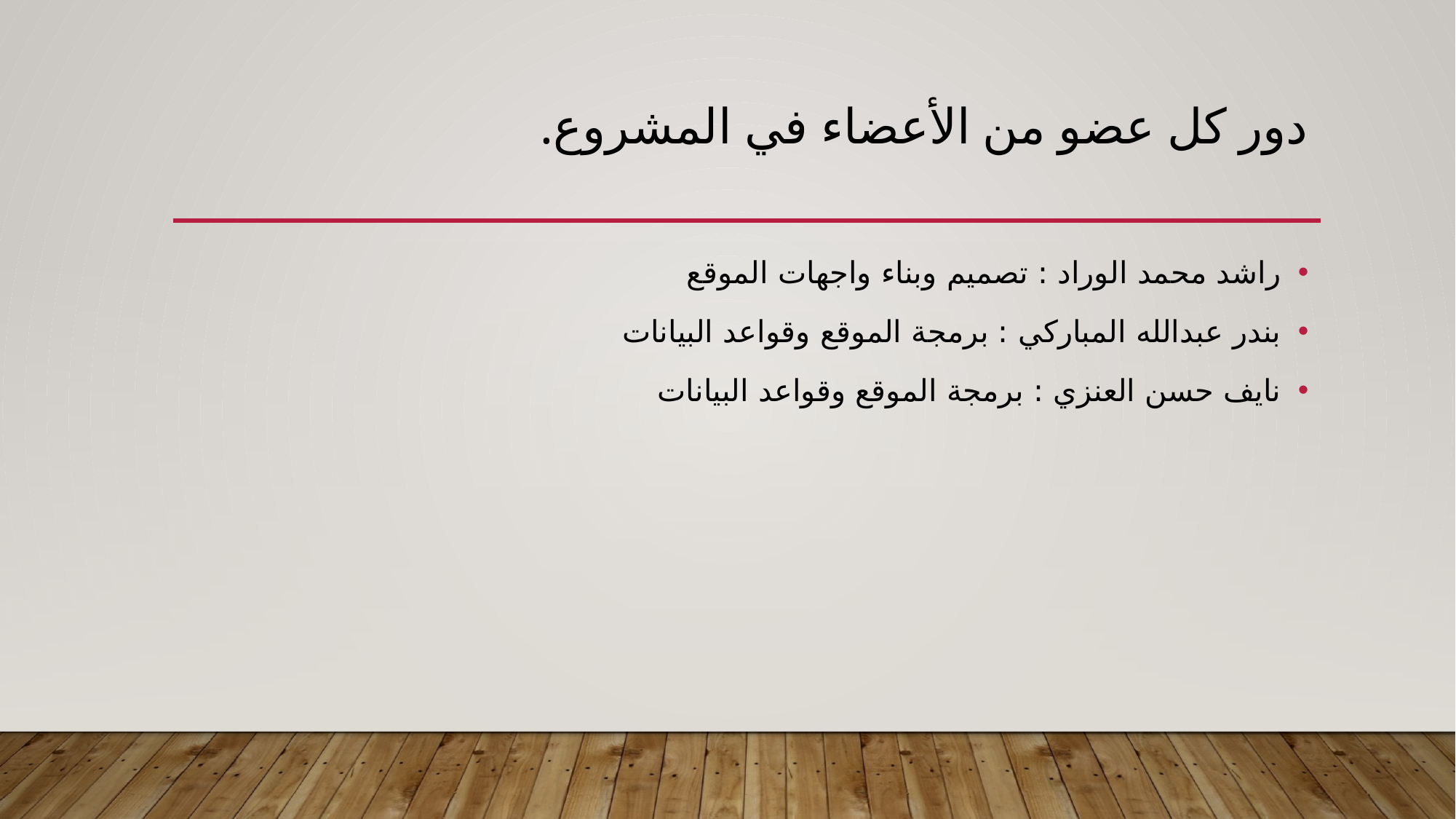

# دور كل عضو من الأعضاء في المشروع.
راشد محمد الوراد : تصميم وبناء واجهات الموقع
بندر عبدالله المباركي : برمجة الموقع وقواعد البيانات
نايف حسن العنزي : برمجة الموقع وقواعد البيانات